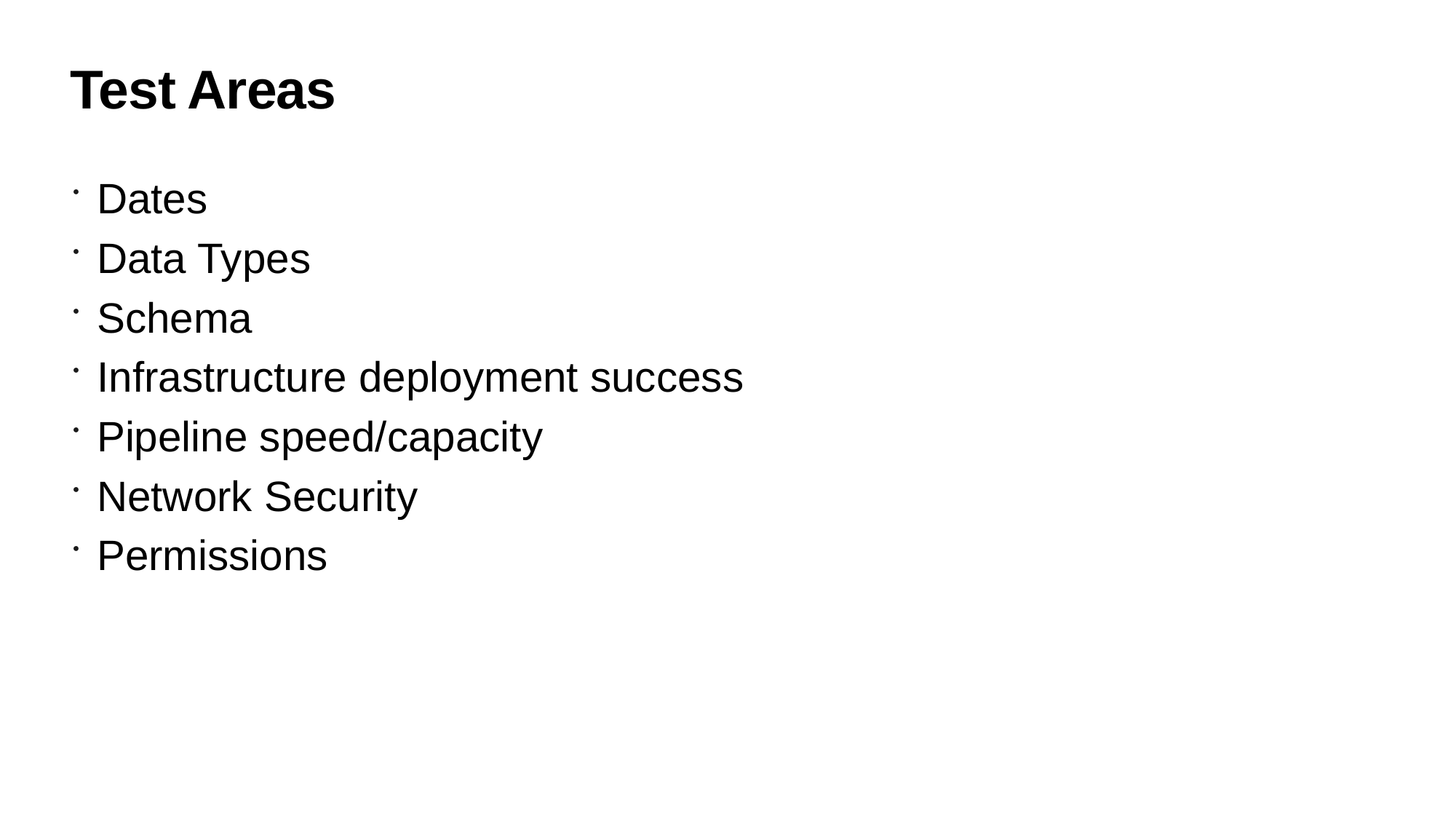

# Test Areas
Dates
Data Types
Schema
Infrastructure deployment success
Pipeline speed/capacity
Network Security
Permissions